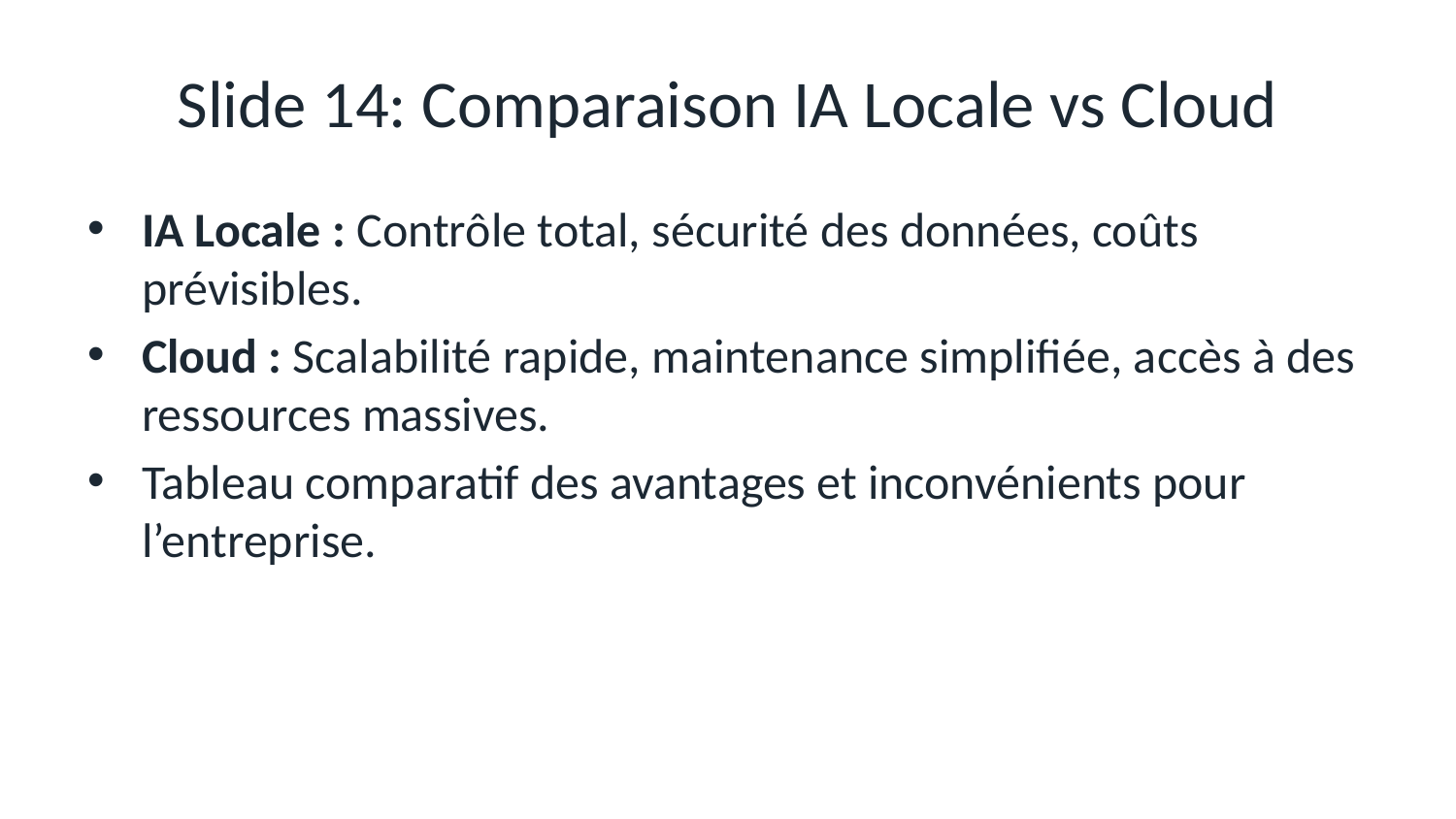

# Slide 14: Comparaison IA Locale vs Cloud
IA Locale : Contrôle total, sécurité des données, coûts prévisibles.
Cloud : Scalabilité rapide, maintenance simplifiée, accès à des ressources massives.
Tableau comparatif des avantages et inconvénients pour l’entreprise.